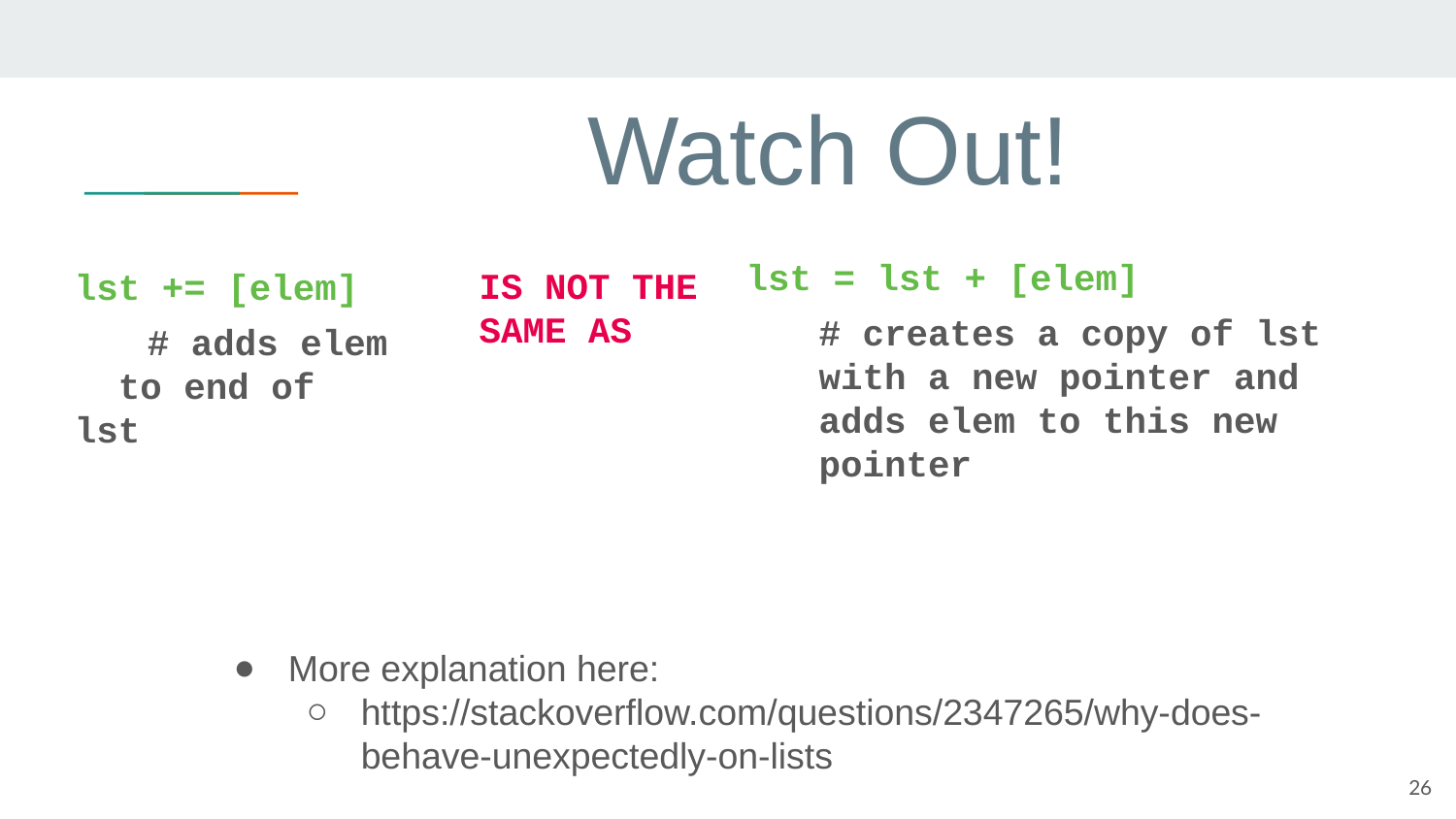

# Watch Out!

lst = lst + [elem]
# creates a copy of lst with a new pointer and adds elem to this new pointer
lst += [elem]
# adds elem   to end of lst

IS NOT THE SAME AS
More explanation here:
https://stackoverflow.com/questions/2347265/why-does-behave-unexpectedly-on-lists
26